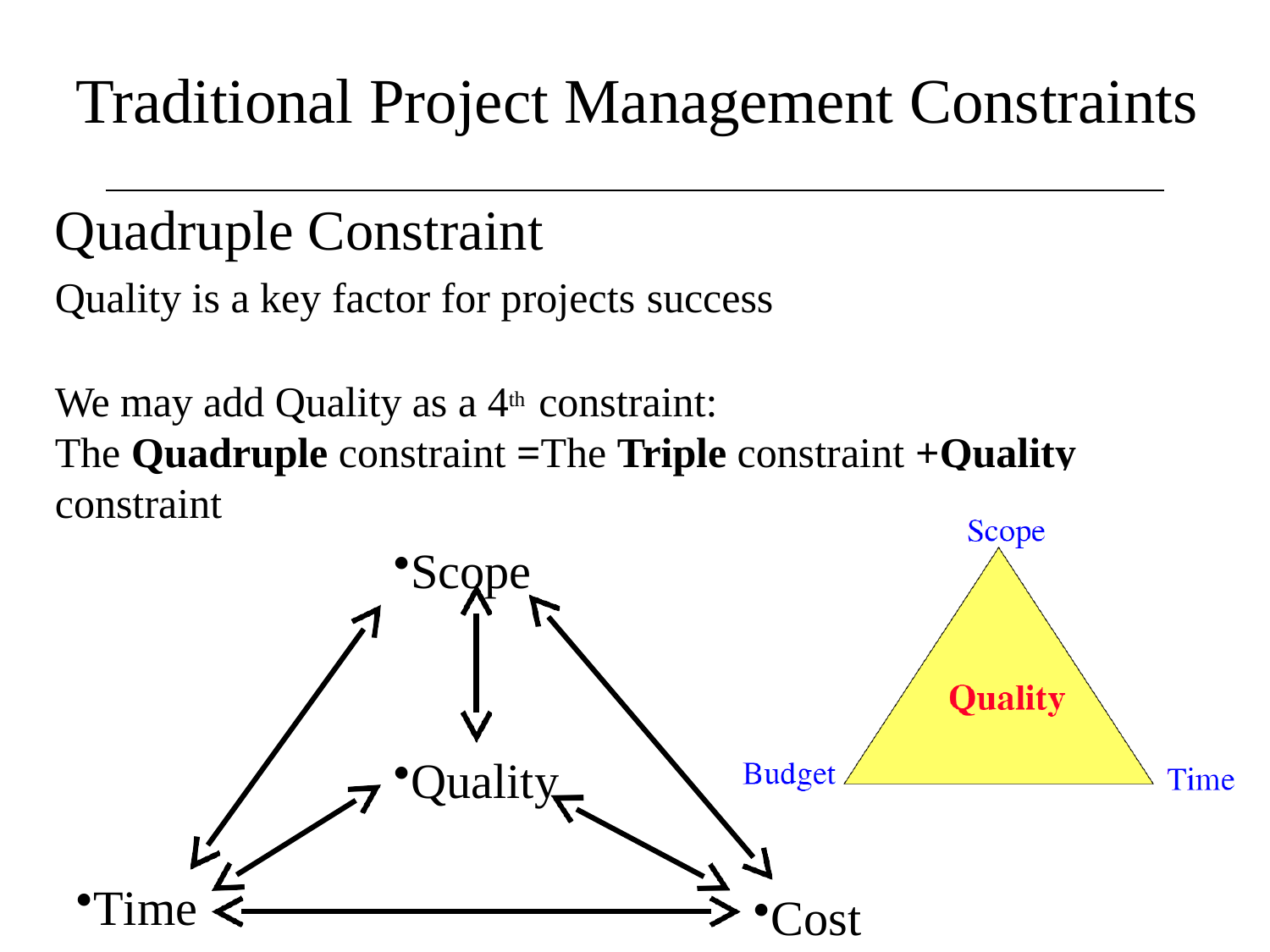

# Traditional Project Management Constraints
Quadruple Constraint
Quality is a key factor for projects success

We may add Quality as a 4th constraint:
The Quadruple constraint =The Triple constraint +Quality
constraint
Scope

Quality

Time
Cost